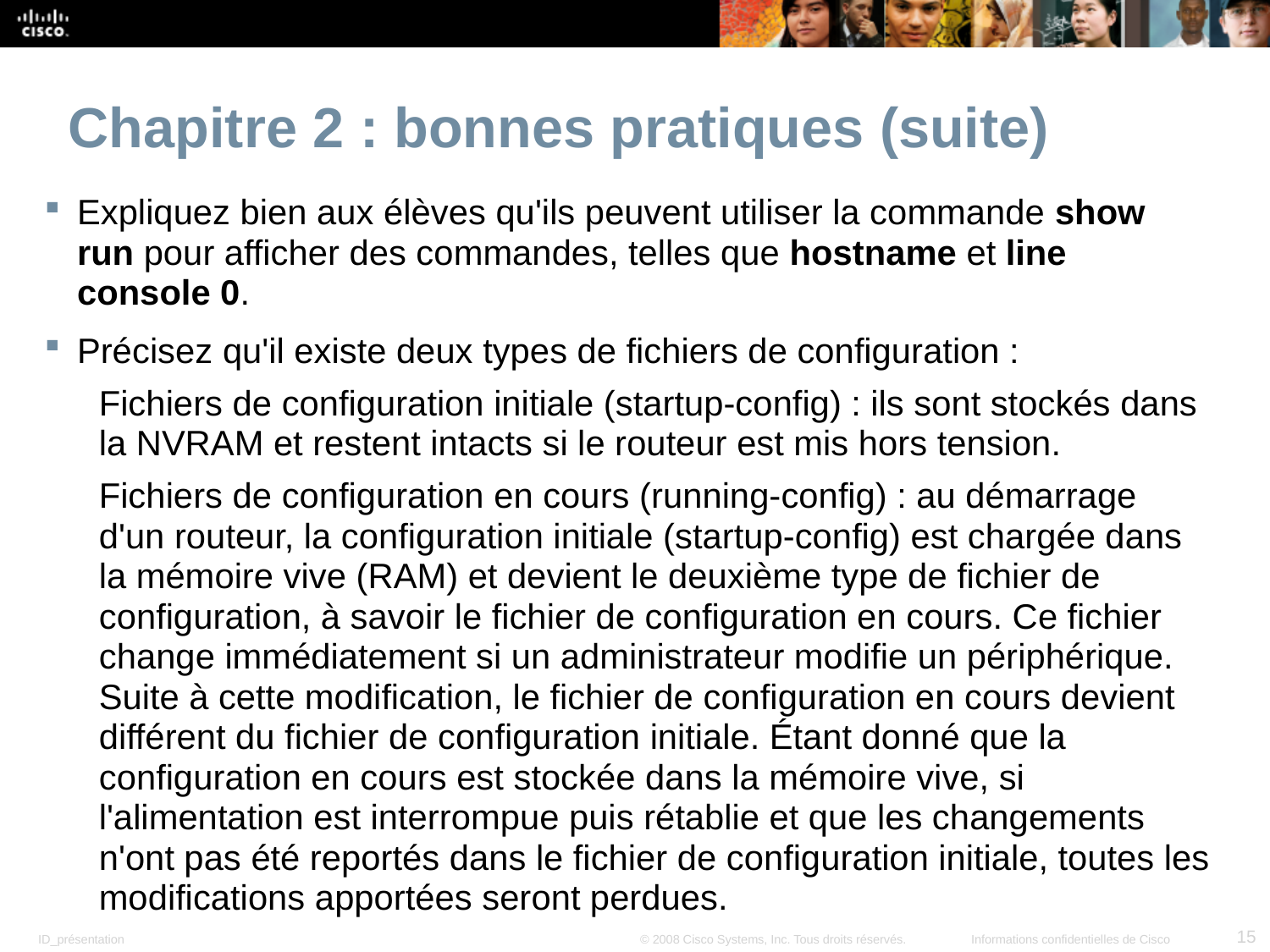

Chapitre 2 : bonnes pratiques (suite)
Expliquez bien aux élèves qu'ils peuvent utiliser la commande show run pour afficher des commandes, telles que hostname et line console 0.
Précisez qu'il existe deux types de fichiers de configuration :
Fichiers de configuration initiale (startup-config) : ils sont stockés dans la NVRAM et restent intacts si le routeur est mis hors tension.
Fichiers de configuration en cours (running-config) : au démarrage d'un routeur, la configuration initiale (startup-config) est chargée dans la mémoire vive (RAM) et devient le deuxième type de fichier de configuration, à savoir le fichier de configuration en cours. Ce fichier change immédiatement si un administrateur modifie un périphérique. Suite à cette modification, le fichier de configuration en cours devient différent du fichier de configuration initiale. Étant donné que la configuration en cours est stockée dans la mémoire vive, si l'alimentation est interrompue puis rétablie et que les changements n'ont pas été reportés dans le fichier de configuration initiale, toutes les modifications apportées seront perdues.